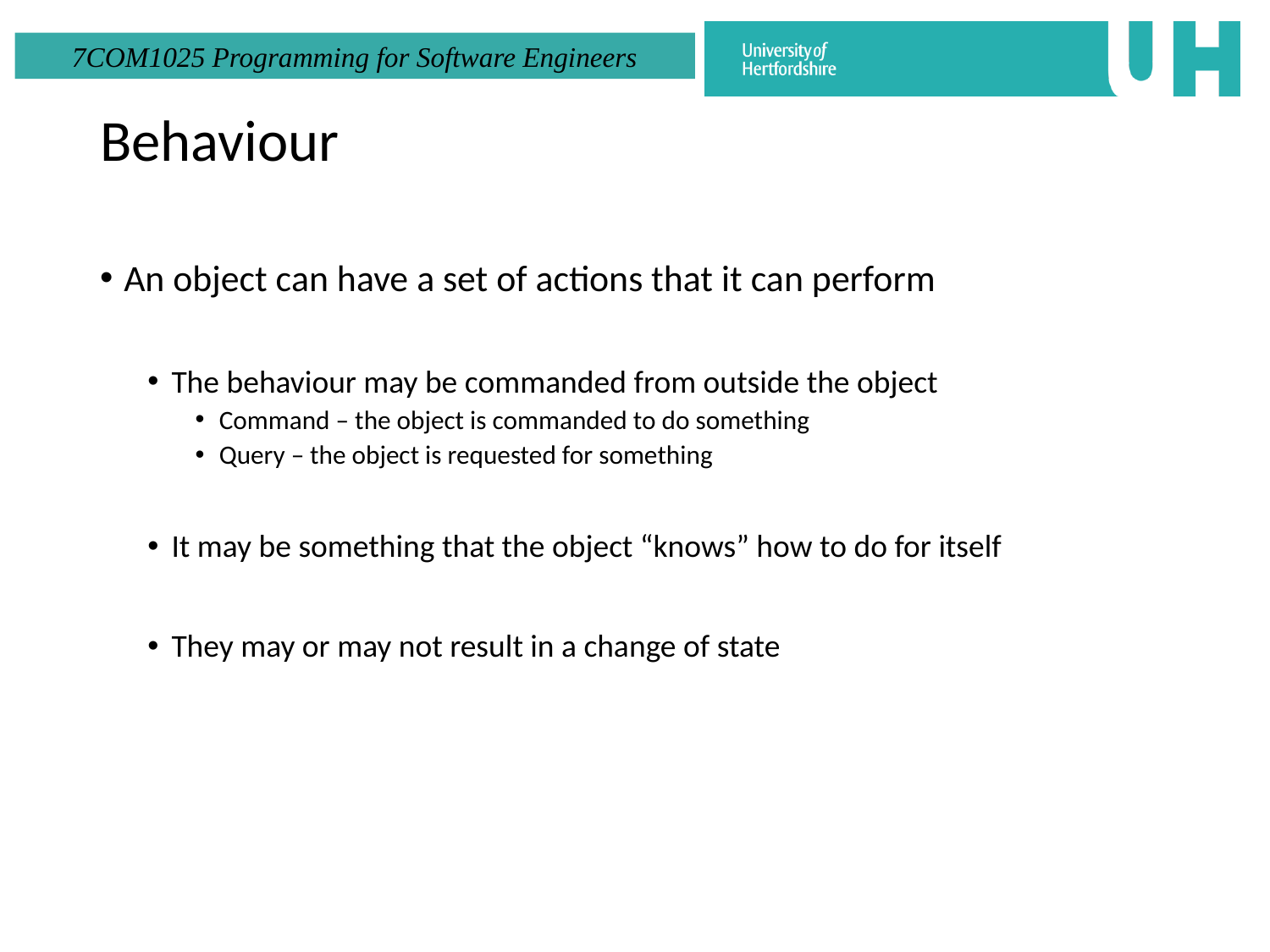

# Behaviour
An object can have a set of actions that it can perform

The behaviour may be commanded from outside the object
Command – the object is commanded to do something
Query – the object is requested for something

It may be something that the object “knows” how to do for itself

They may or may not result in a change of state